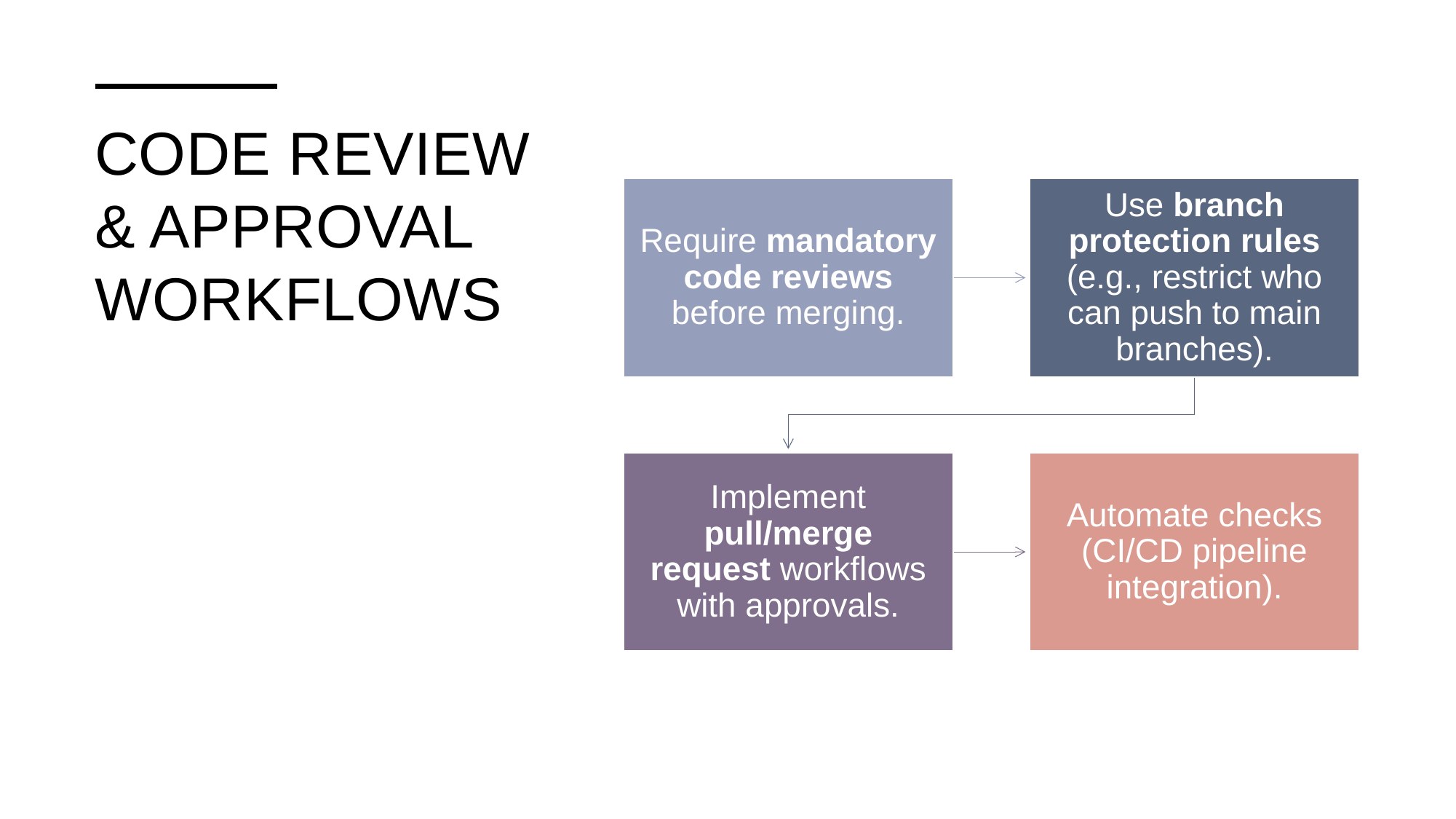

Require mandatory code reviews before merging.

Use branch protection rules (e.g., restrict who can push to main branches).

Implement pull/merge request workflows with approvals.
Automate checks (CI/CD pipeline integration).
# Code Review & Approval Workflows